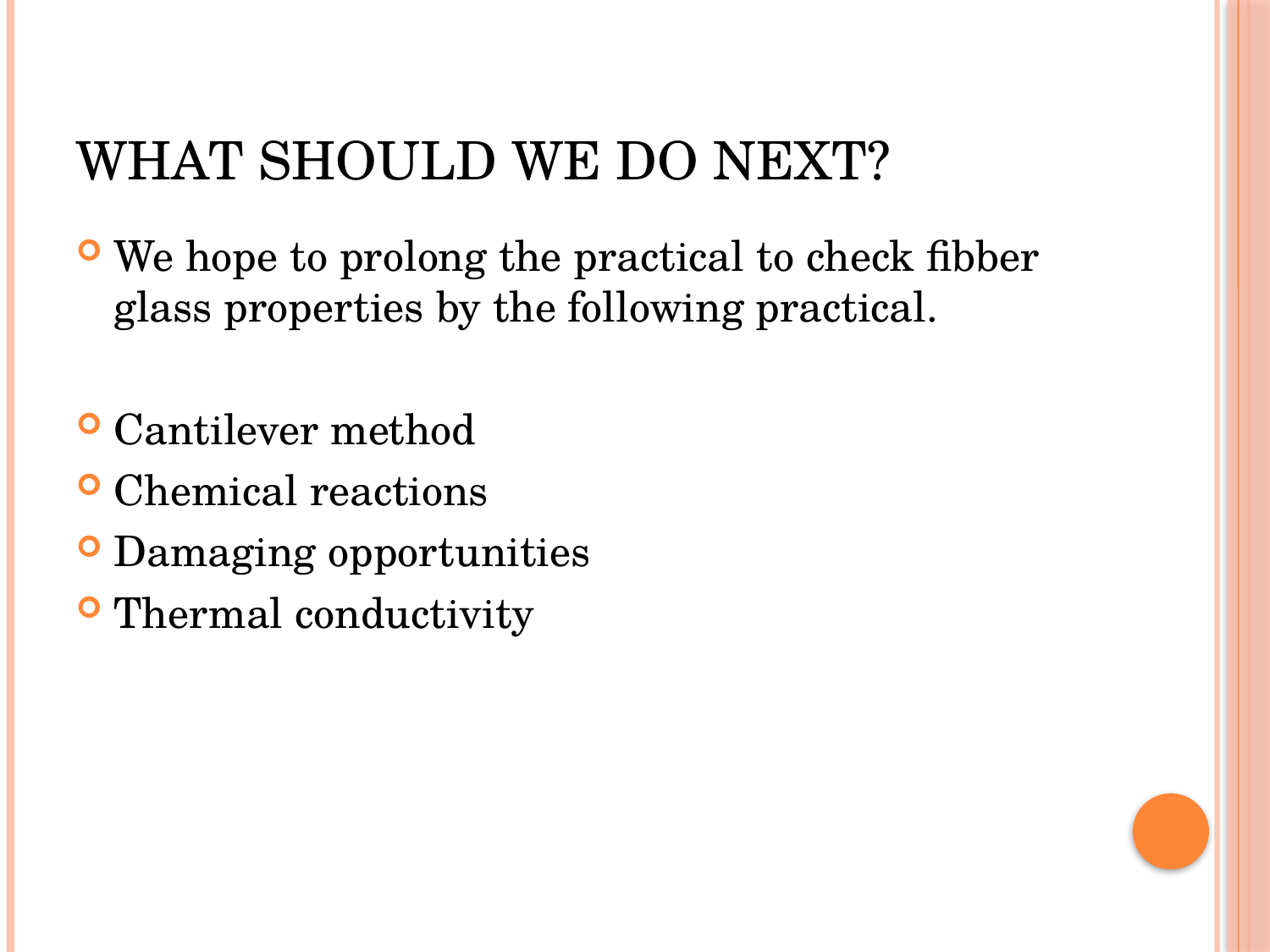

# What Should we do next?
We hope to prolong the practical to check fibber glass properties by the following practical.

Cantilever method
Chemical reactions
Damaging opportunities
Thermal conductivity